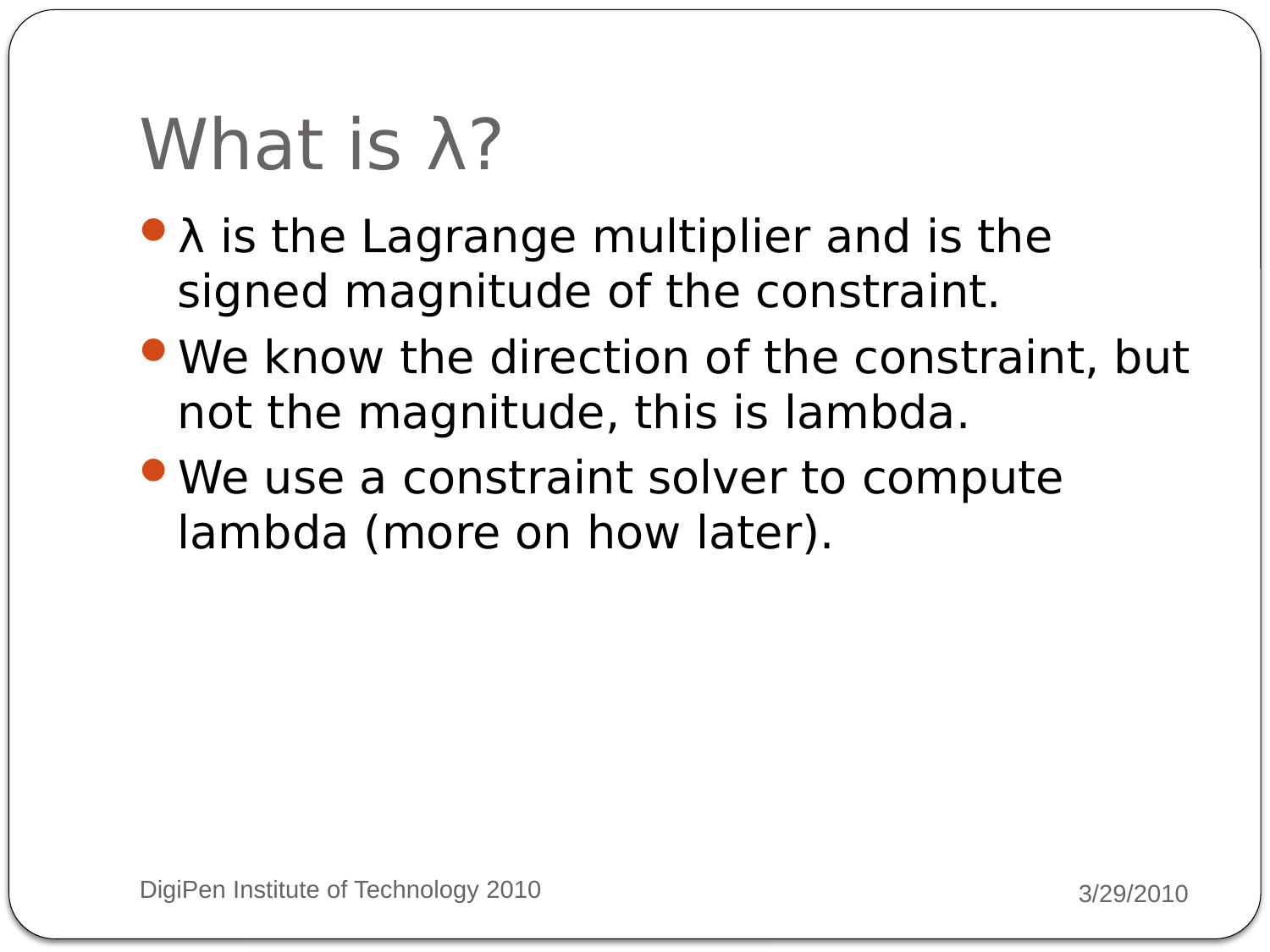

# What is λ?
λ is the Lagrange multiplier and is the signed magnitude of the constraint.
We know the direction of the constraint, but not the magnitude, this is lambda.
We use a constraint solver to compute lambda (more on how later).
DigiPen Institute of Technology 2010
3/29/2010